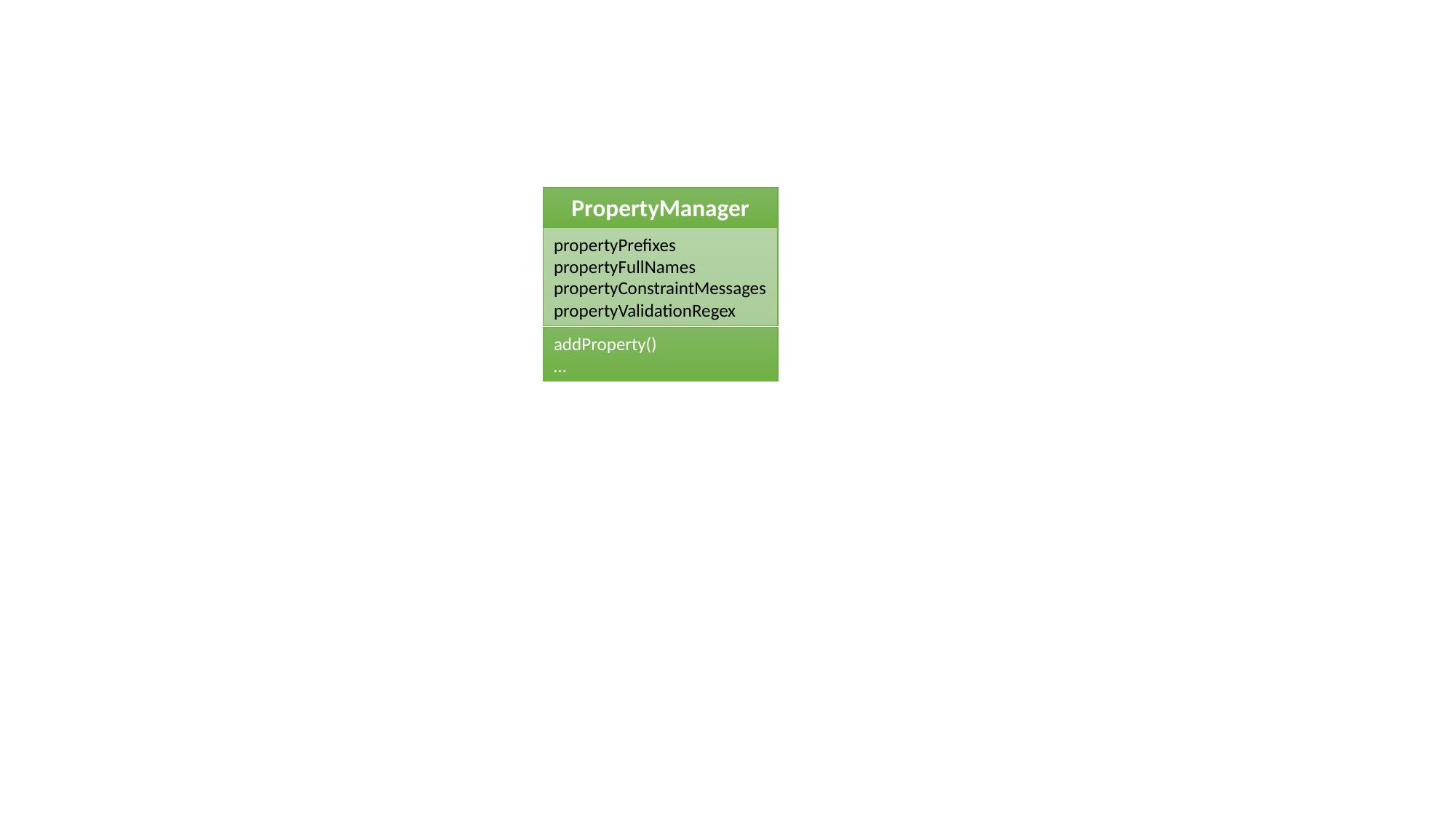

PropertyManager
propertyPrefixes
propertyFullNames
propertyConstraintMessages
propertyValidationRegex
addProperty()
…